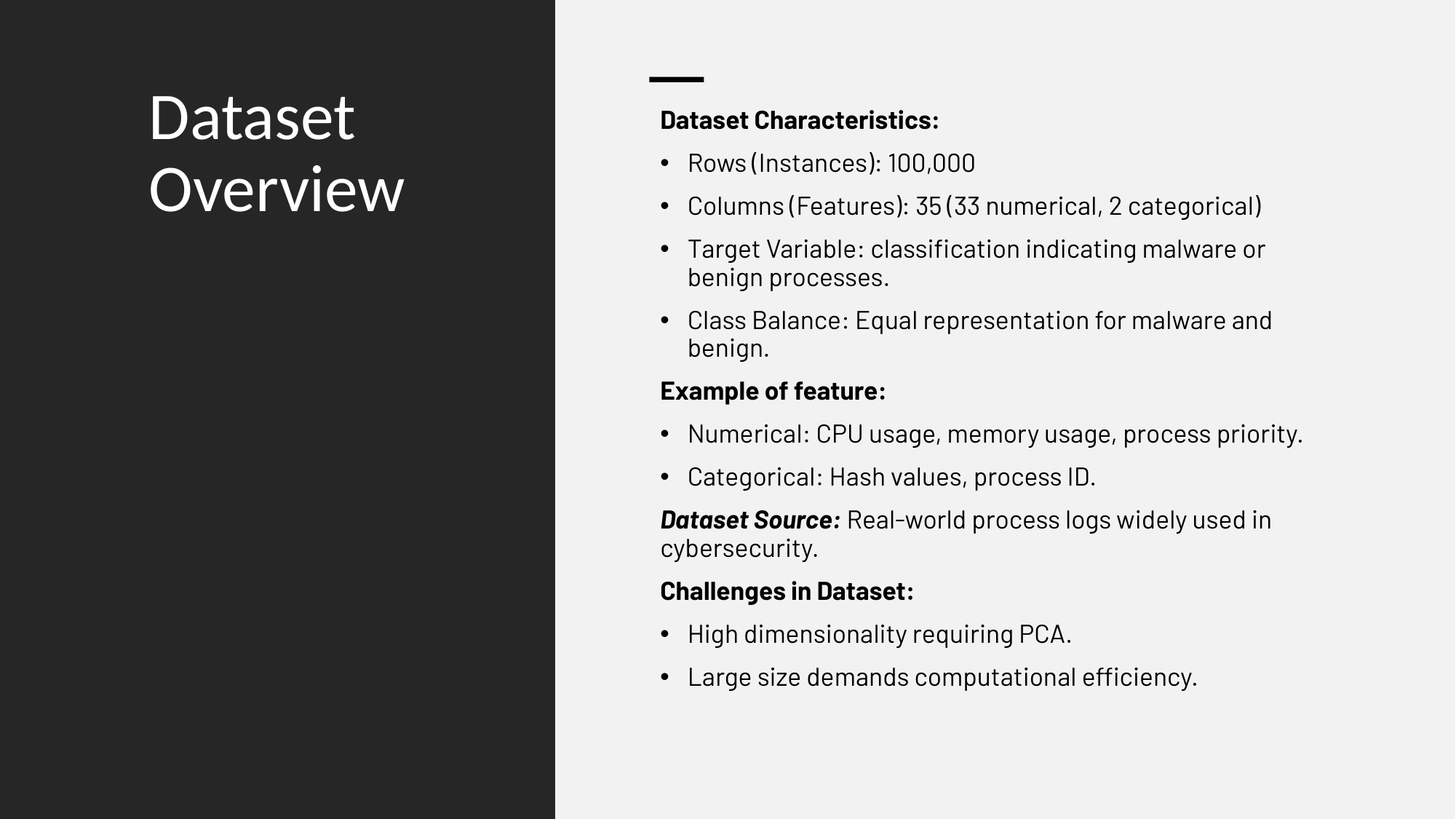

# Dataset Overview

Dataset Characteristics:
Rows (Instances): 100,000
Columns (Features): 35 (33 numerical, 2 categorical)
Target Variable: classification indicating malware or benign processes.
Class Balance: Equal representation for malware and benign.
Example of feature:
Numerical: CPU usage, memory usage, process priority.
Categorical: Hash values, process ID.
Dataset Source: Real-world process logs widely used in cybersecurity.
Challenges in Dataset:
High dimensionality requiring PCA.
Large size demands computational efficiency.